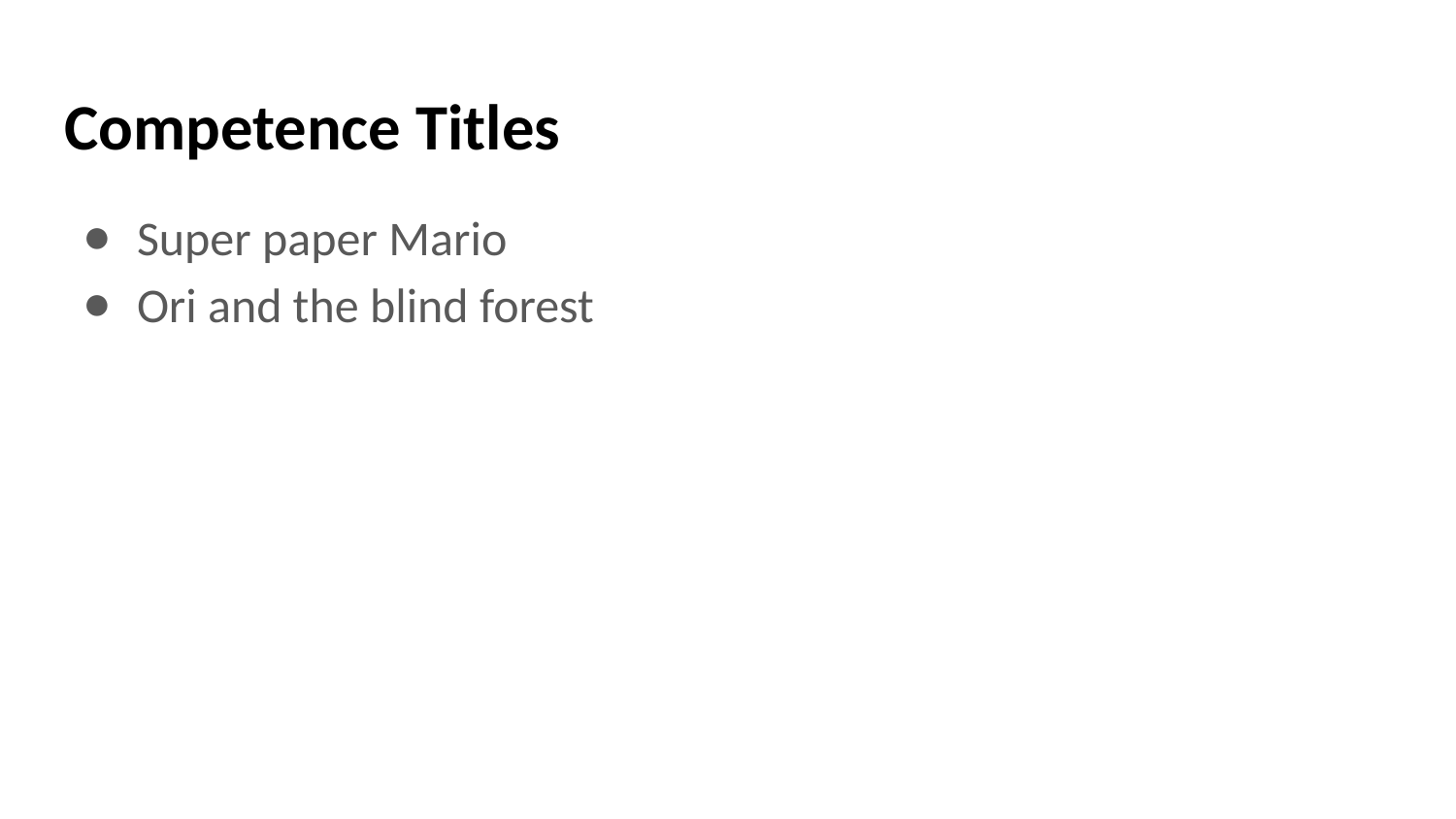

# Competence Titles
Super paper Mario
Ori and the blind forest

Monster Forest